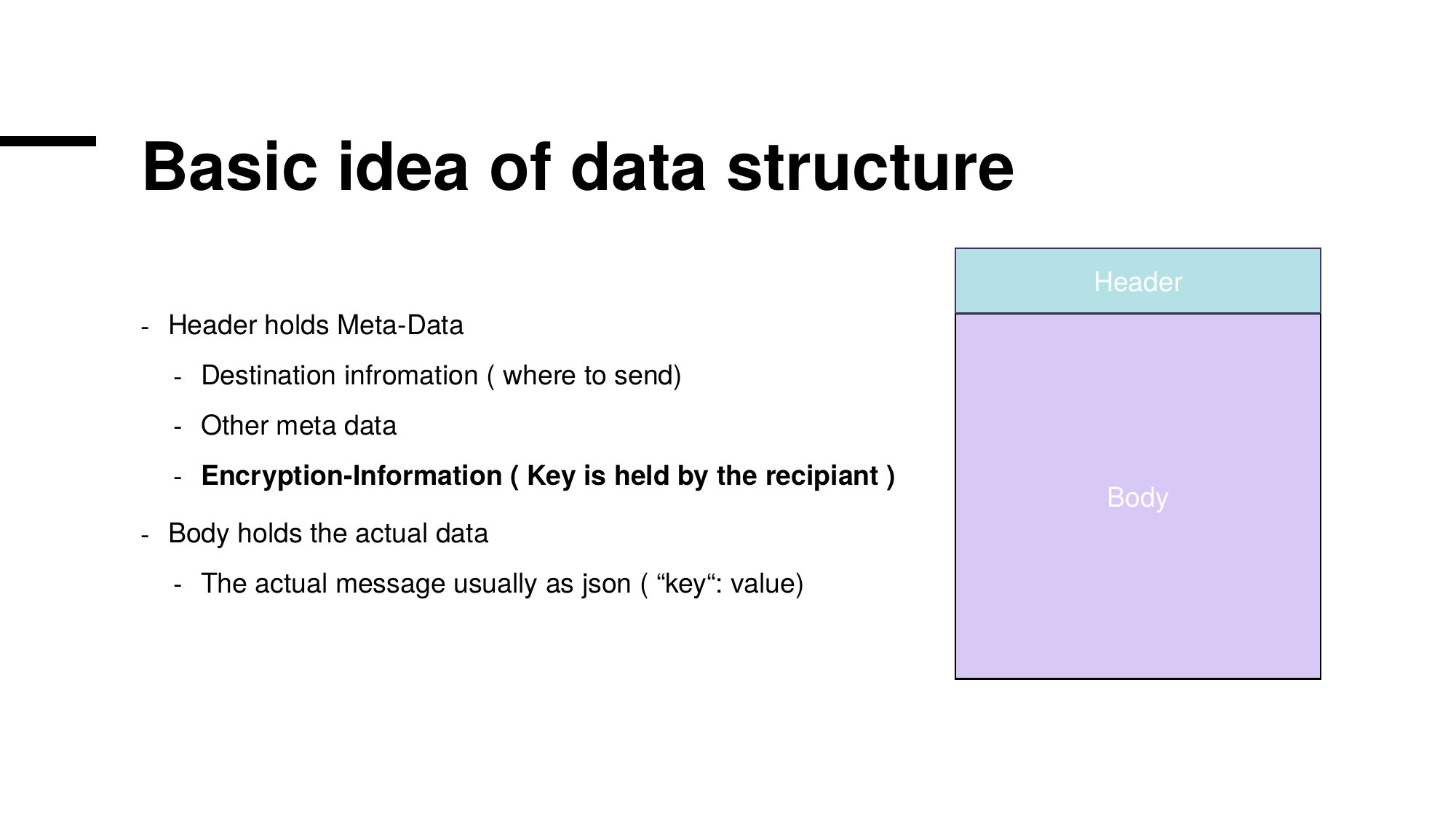

# Basic idea of data structure
Header
Body
Header holds Meta-Data
Destination infromation ( where to send)
Other meta data
Encryption-Information ( Key is held by the recipiant )
Body holds the actual data
The actual message usually as json ( “key“: value)